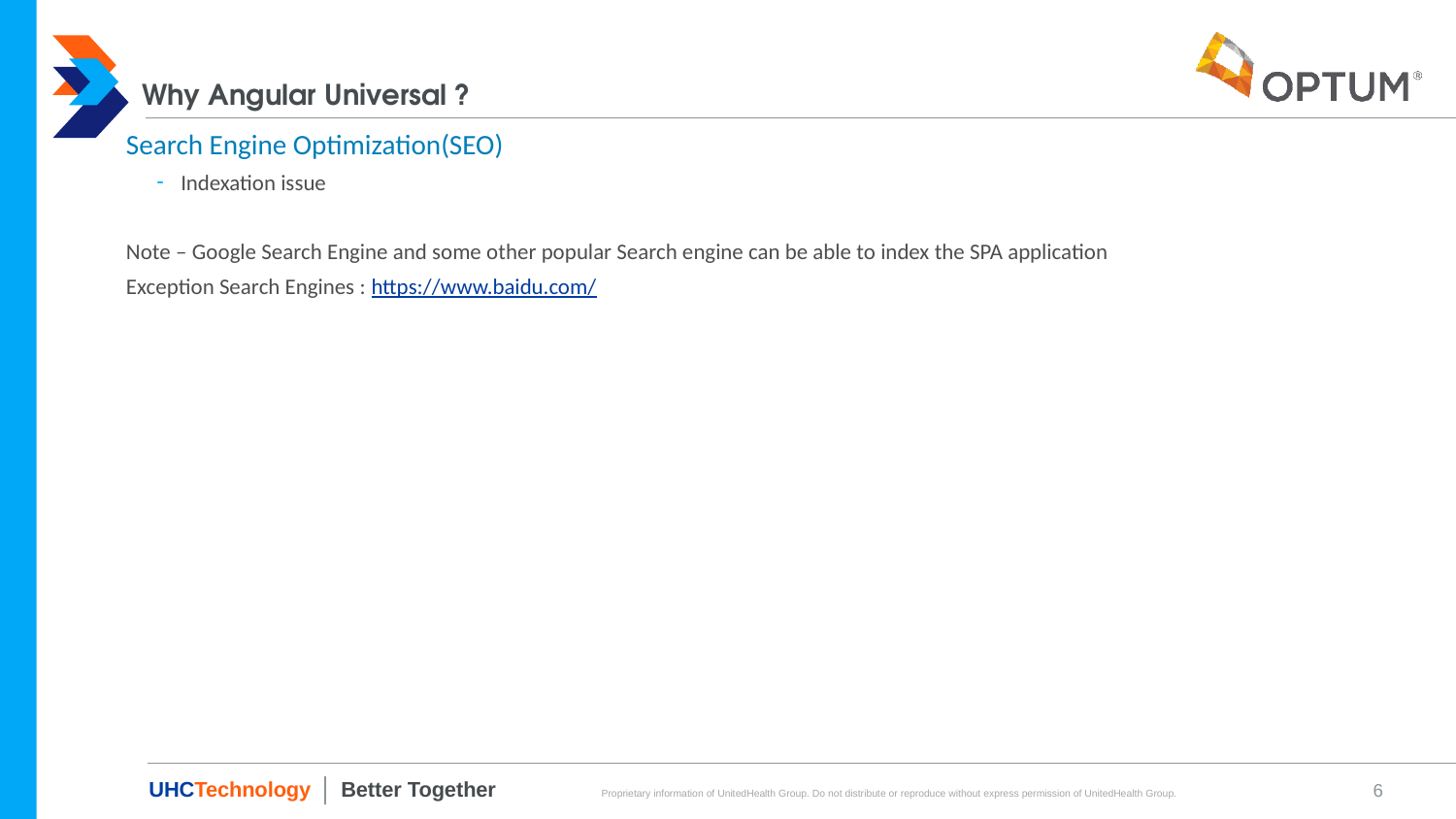

# Why Angular Universal ?
Search Engine Optimization(SEO)
Indexation issue

Note – Google Search Engine and some other popular Search engine can be able to index the SPA application
Exception Search Engines : https://www.baidu.com/
6